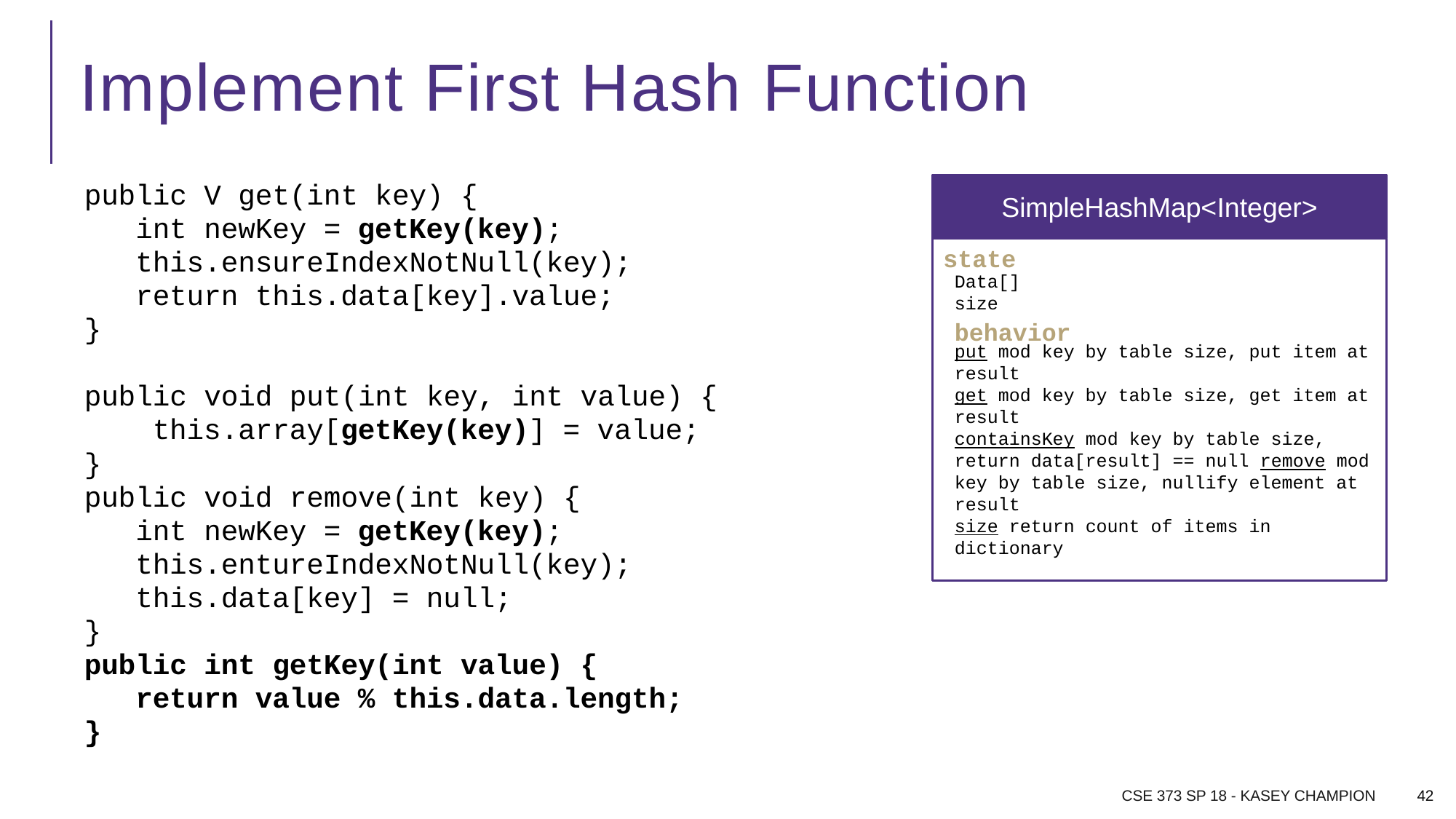

# Implement First Hash Function
public V get(int key) {
   int newKey = getKey(key);
   this.ensureIndexNotNull(key);
   return this.data[key].value;
}

public void put(int key, int value) {
    this.array[getKey(key)] = value;
}
public void remove(int key) {
   int newKey = getKey(key);
   this.entureIndexNotNull(key);
   this.data[key] = null;
}
public int getKey(int value) {
   return value % this.data.length;
}
SimpleHashMap<Integer>
state

Data[]
size
behavior
put mod key by table size, put item at result
get mod key by table size, get item at result
containsKey mod key by table size, return data[result] == null remove mod key by table size, nullify element at result
size return count of items in dictionary
CSE 373 SP 18 - Kasey Champion
42